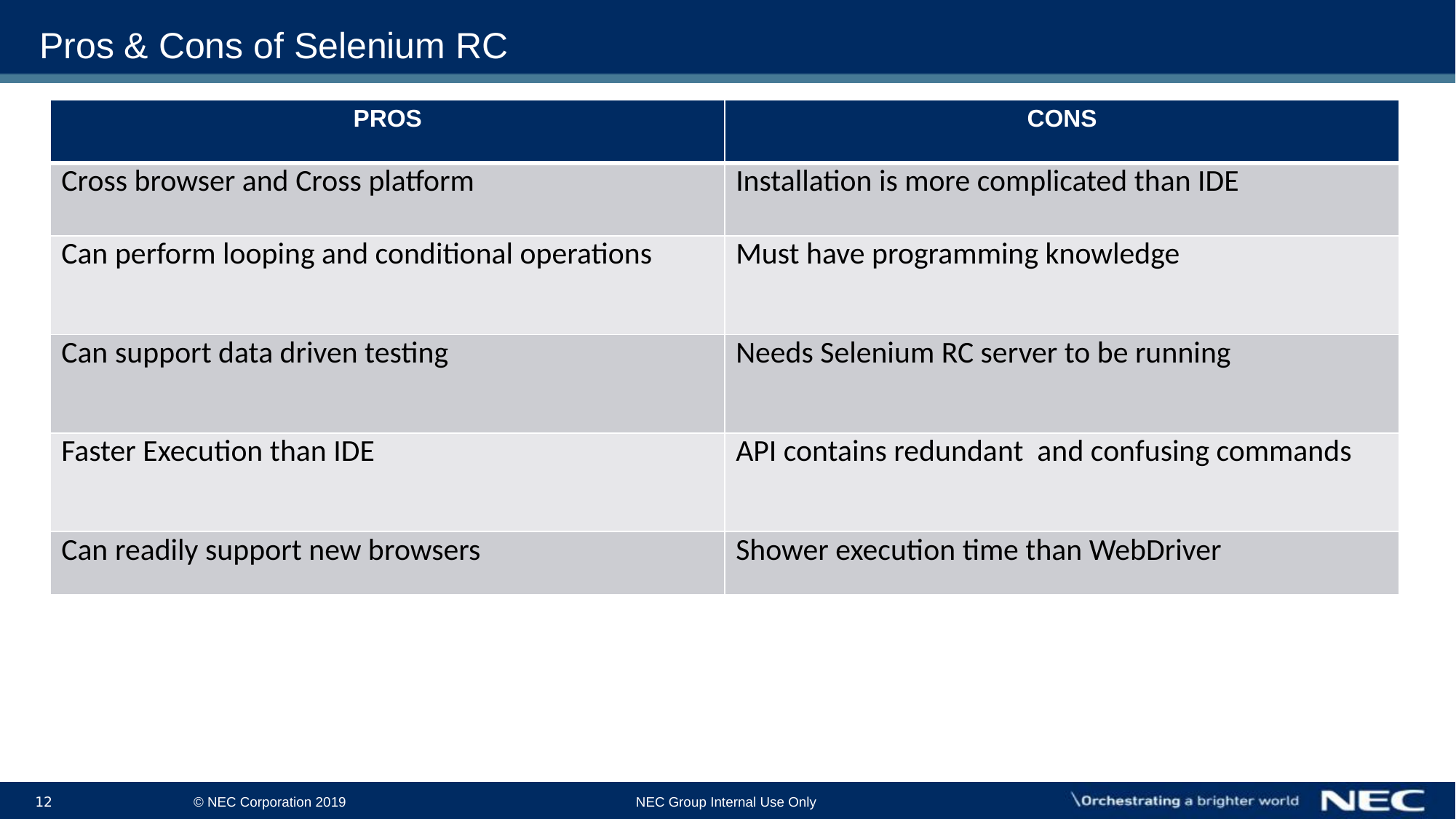

# Pros & Cons of Selenium RC

| PROS | CONS |
| --- | --- |
| Cross browser and Cross platform | Installation is more complicated than IDE |
| Can perform looping and conditional operations | Must have programming knowledge |
| Can support data driven testing | Needs Selenium RC server to be running |
| Faster Execution than IDE | API contains redundant and confusing commands |
| Can readily support new browsers | Shower execution time than WebDriver |